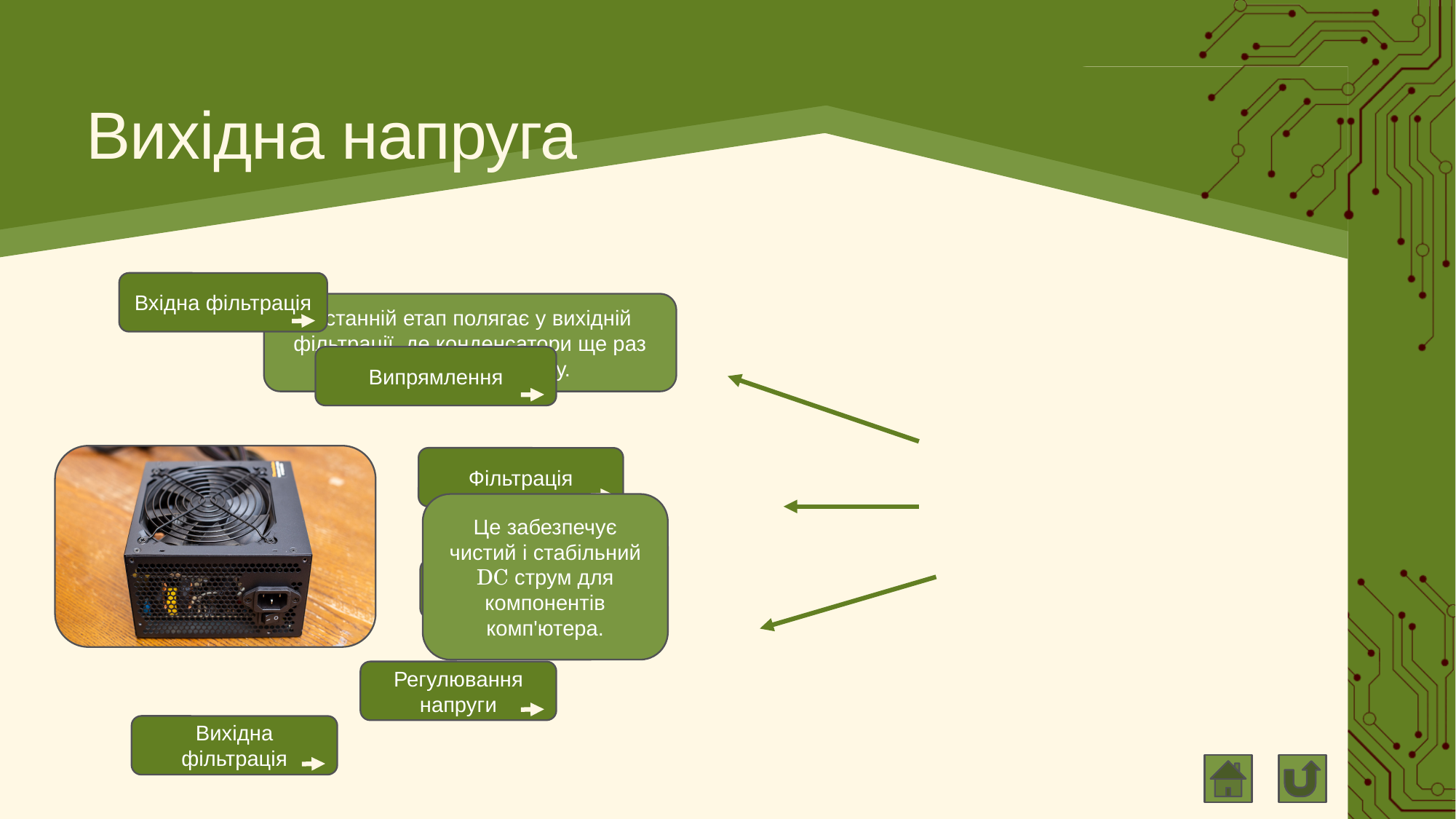

# Вихідна напруга
Вхідна фільтрація
Останній етап полягає у вихідній фільтрації, де конденсатори ще раз згладжують напругу.
Випрямлення

Фільтрація
Це забезпечує чистий і стабільний DC струм для компонентів комп'ютера.
Перетворення напруги
Регулювання напруги
Вихідна фільтрація